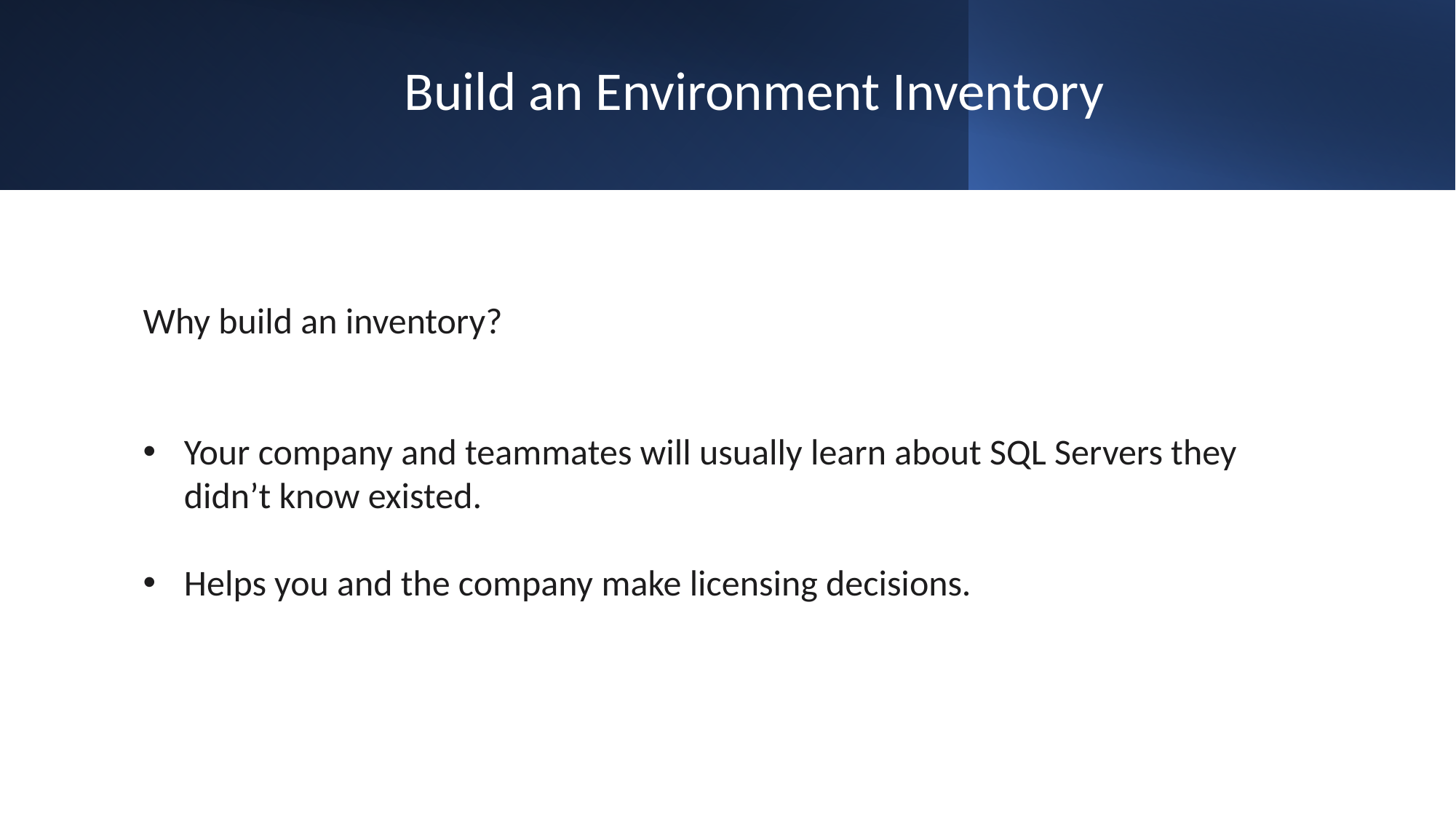

# Build an Environment Inventory
Why build an inventory?

Your company and teammates will usually learn about SQL Servers they didn’t know existed.

Helps you and the company make licensing decisions.